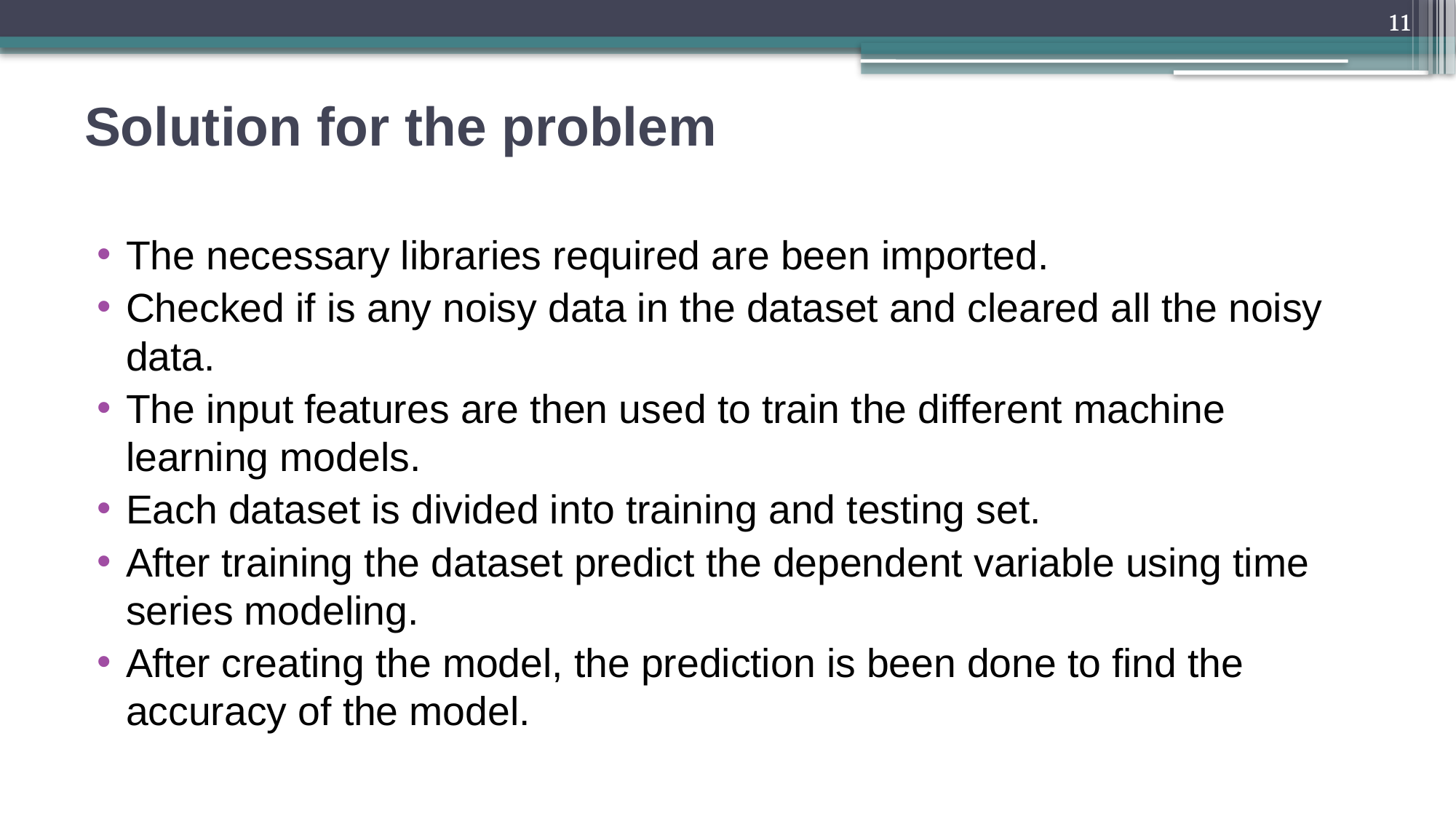

11
# Solution for the problem
The necessary libraries required are been imported.
Checked if is any noisy data in the dataset and cleared all the noisy data.
The input features are then used to train the different machine learning models.
Each dataset is divided into training and testing set.
After training the dataset predict the dependent variable using time series modeling.
After creating the model, the prediction is been done to find the accuracy of the model.